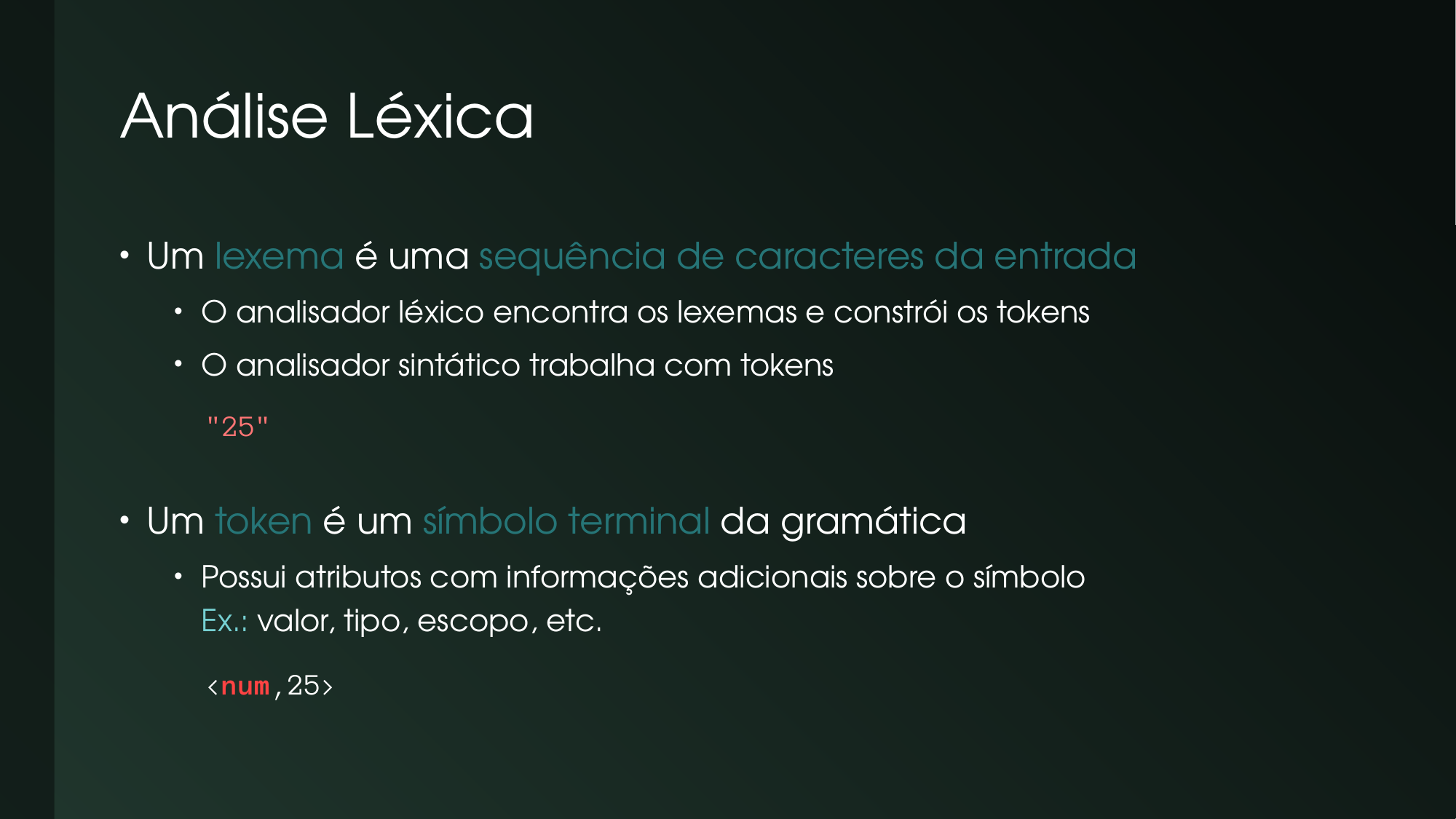

# Análise Léxica
Um lexema é uma sequência de caracteres da entrada
O analisador léxico encontra os lexemas e constrói os tokens
O analisador sintático trabalha com tokens

Um token é um símbolo terminal da gramática
Possui atributos com informações adicionais sobre o símbolo
Ex.: valor, tipo, escopo, etc.
"25"
<num,25>